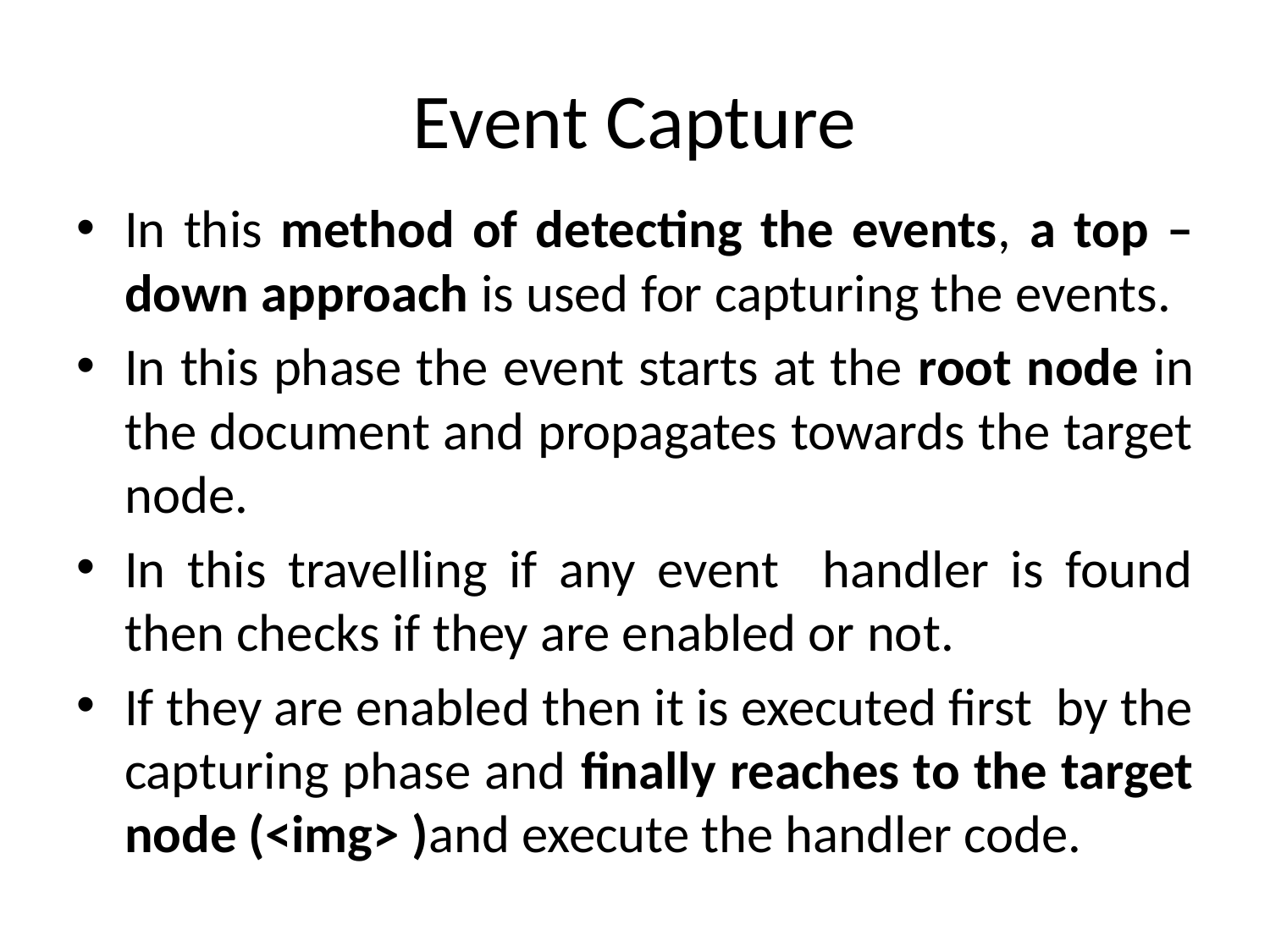

# Event Capture
In this method of detecting the events, a top – down approach is used for capturing the events.
In this phase the event starts at the root node in the document and propagates towards the target node.
In this travelling if any event  handler is found then checks if they are enabled or not.
If they are enabled then it is executed first  by the capturing phase and finally reaches to the target node (<img> )and execute the handler code.